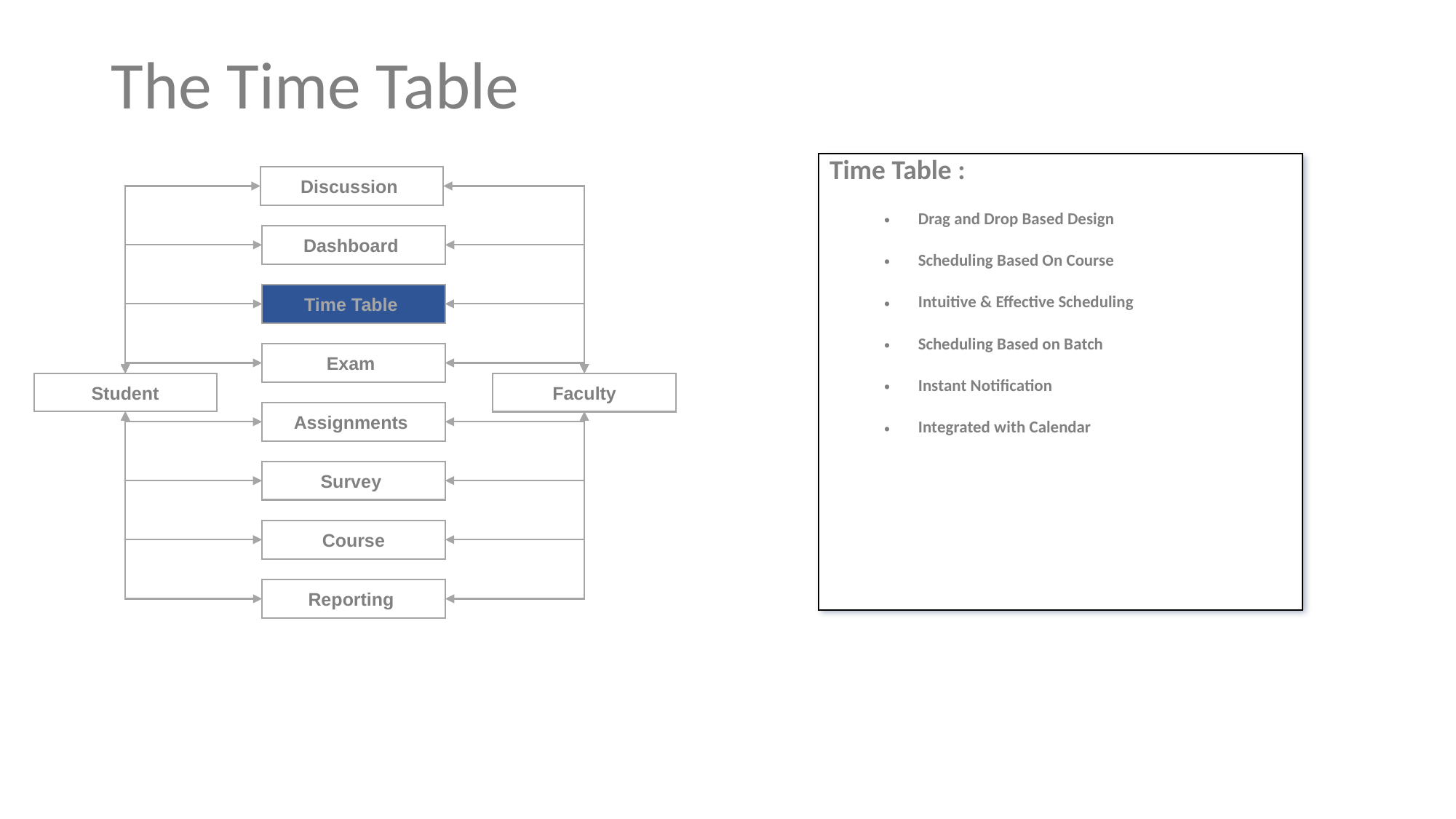

# The Time Table
| Time Table : Drag and Drop Based Design Scheduling Based On Course Intuitive & Effective Scheduling Scheduling Based on Batch Instant Notification Integrated with Calendar |
| --- |
Discussion
Dashboard
Time Table
Exam
Assignments
Survey
Course
Reporting

Faculty

Student